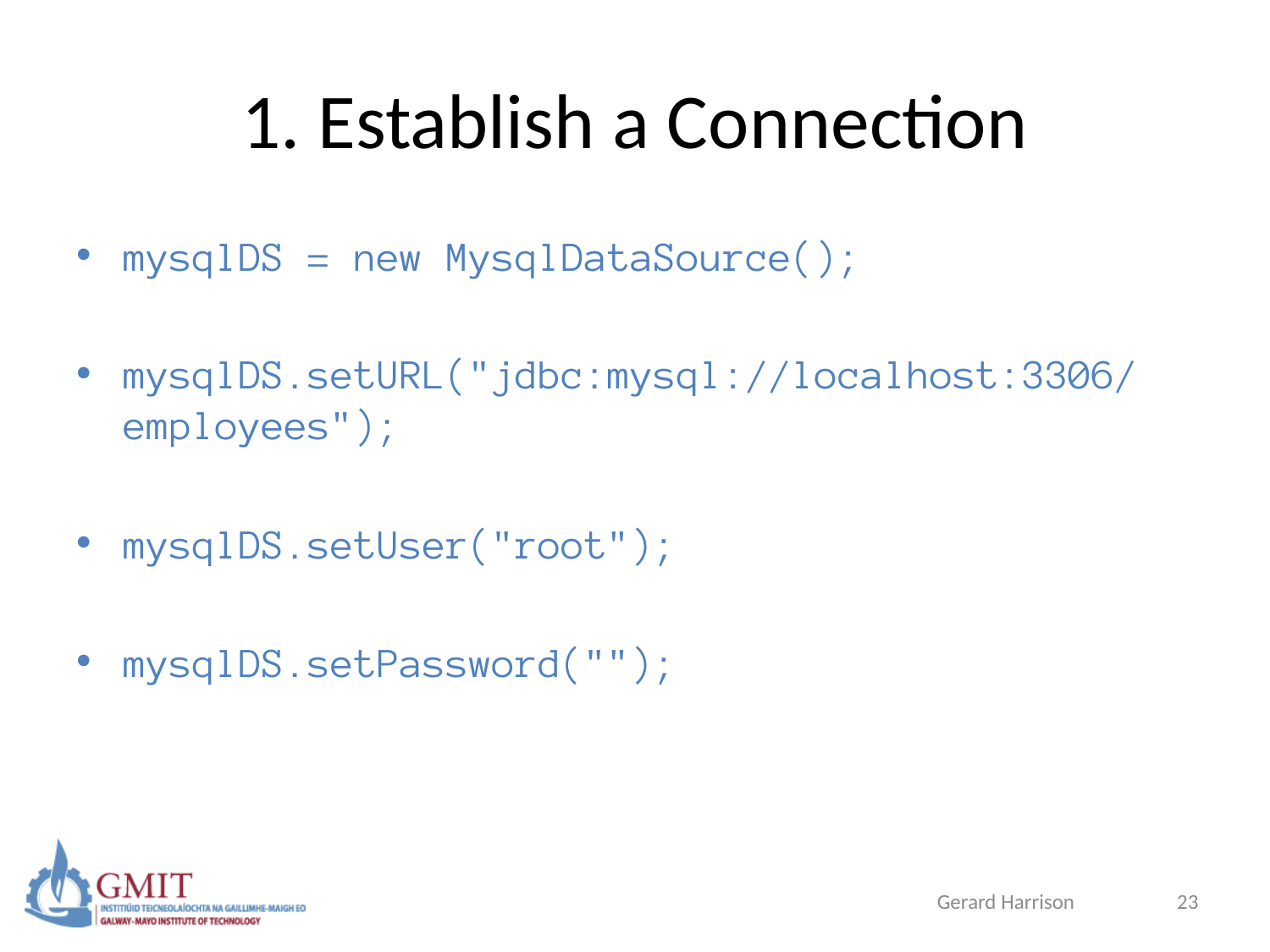

# 1. Establish a Connection
mysqlDS = new MysqlDataSource();

mysqlDS.setURL("jdbc:mysql://localhost:3306/employees");

mysqlDS.setUser("root");

mysqlDS.setPassword("");

Gerard Harrison
23